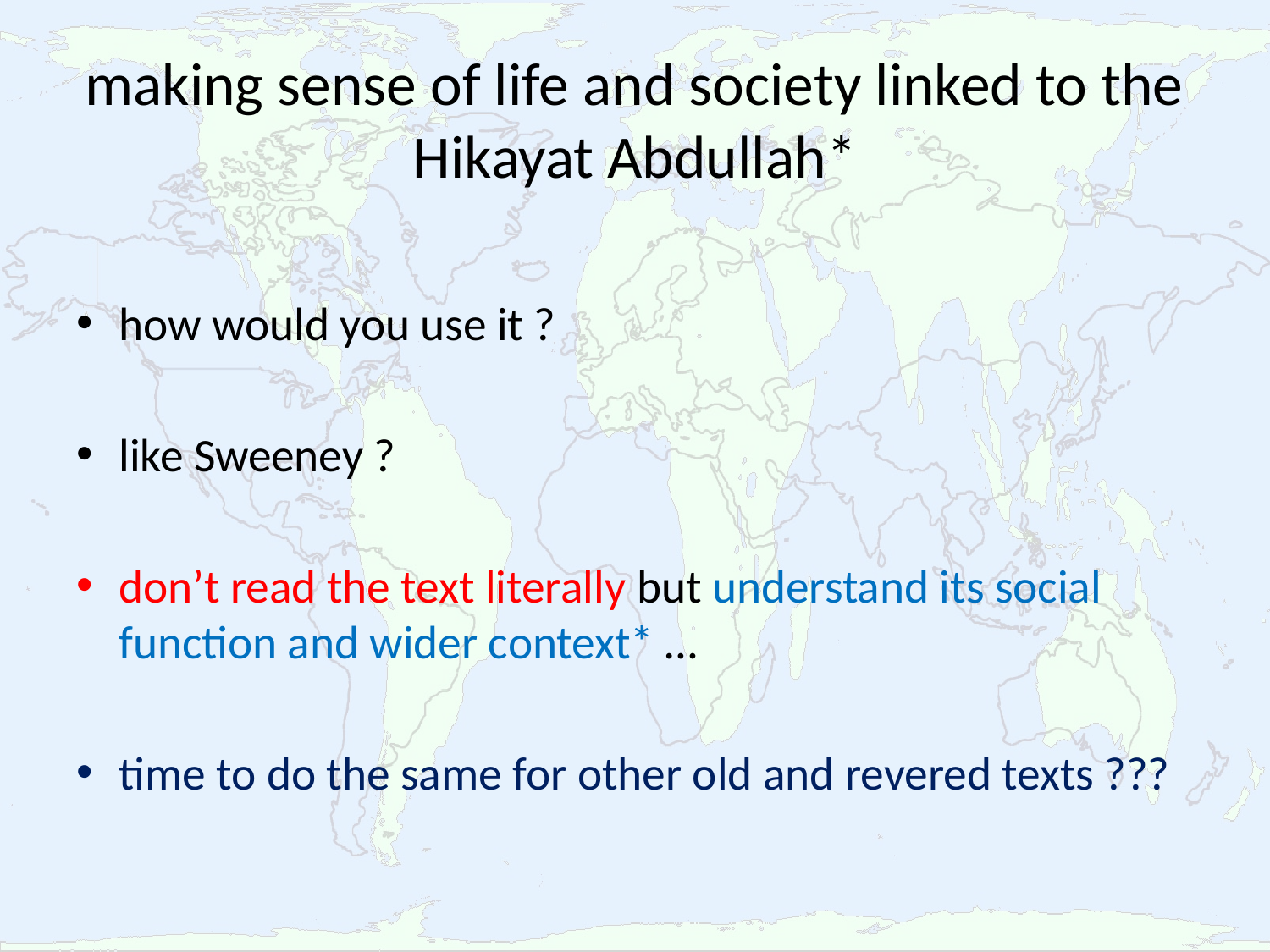

# making sense of life and society linked to the Hikayat Abdullah*

how would you use it ?

like Sweeney ?

don’t read the text literally but understand its social function and wider context* …

time to do the same for other old and revered texts ???